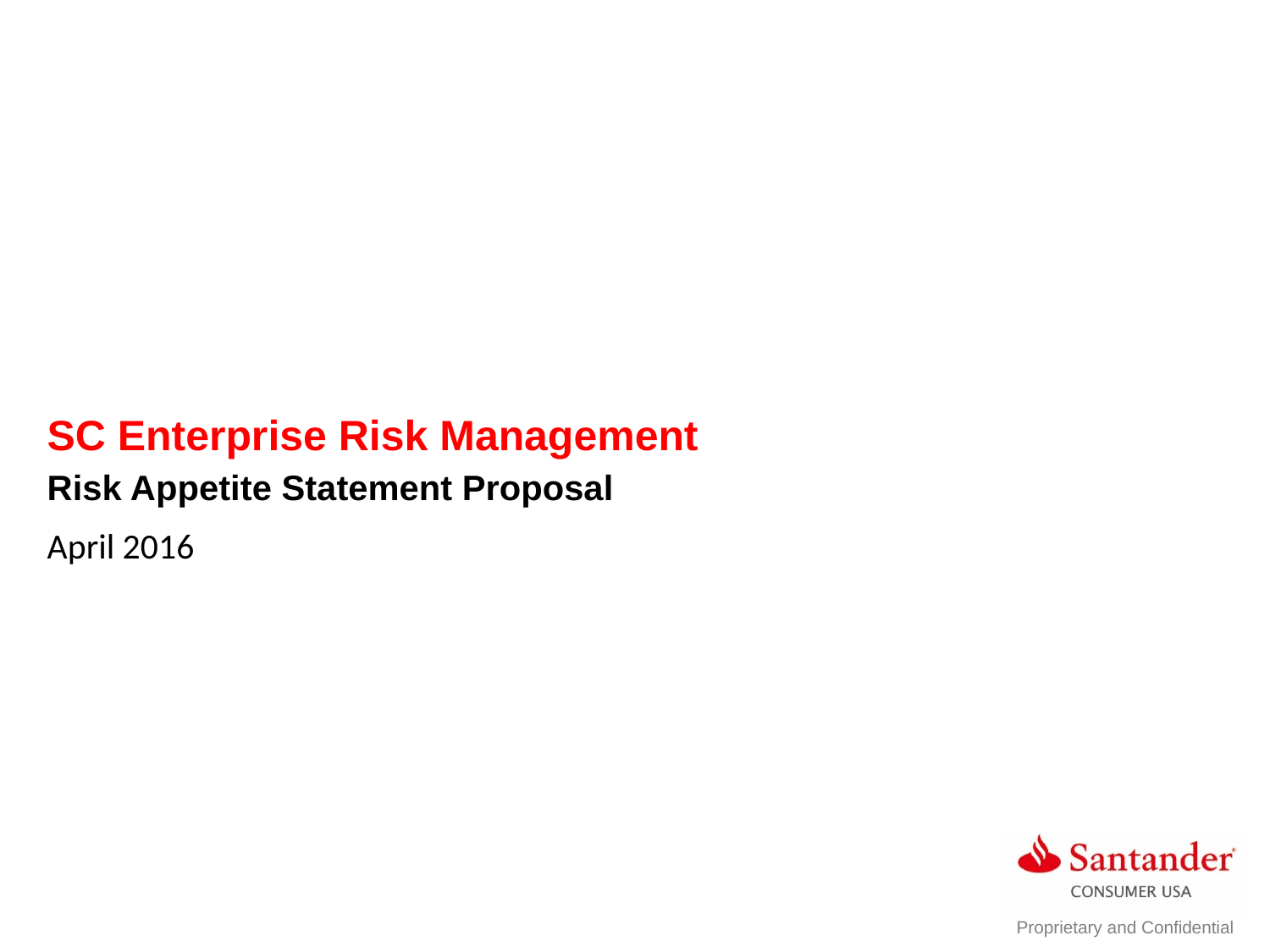

SC Enterprise Risk Management
Risk Appetite Statement Proposal
April 2016